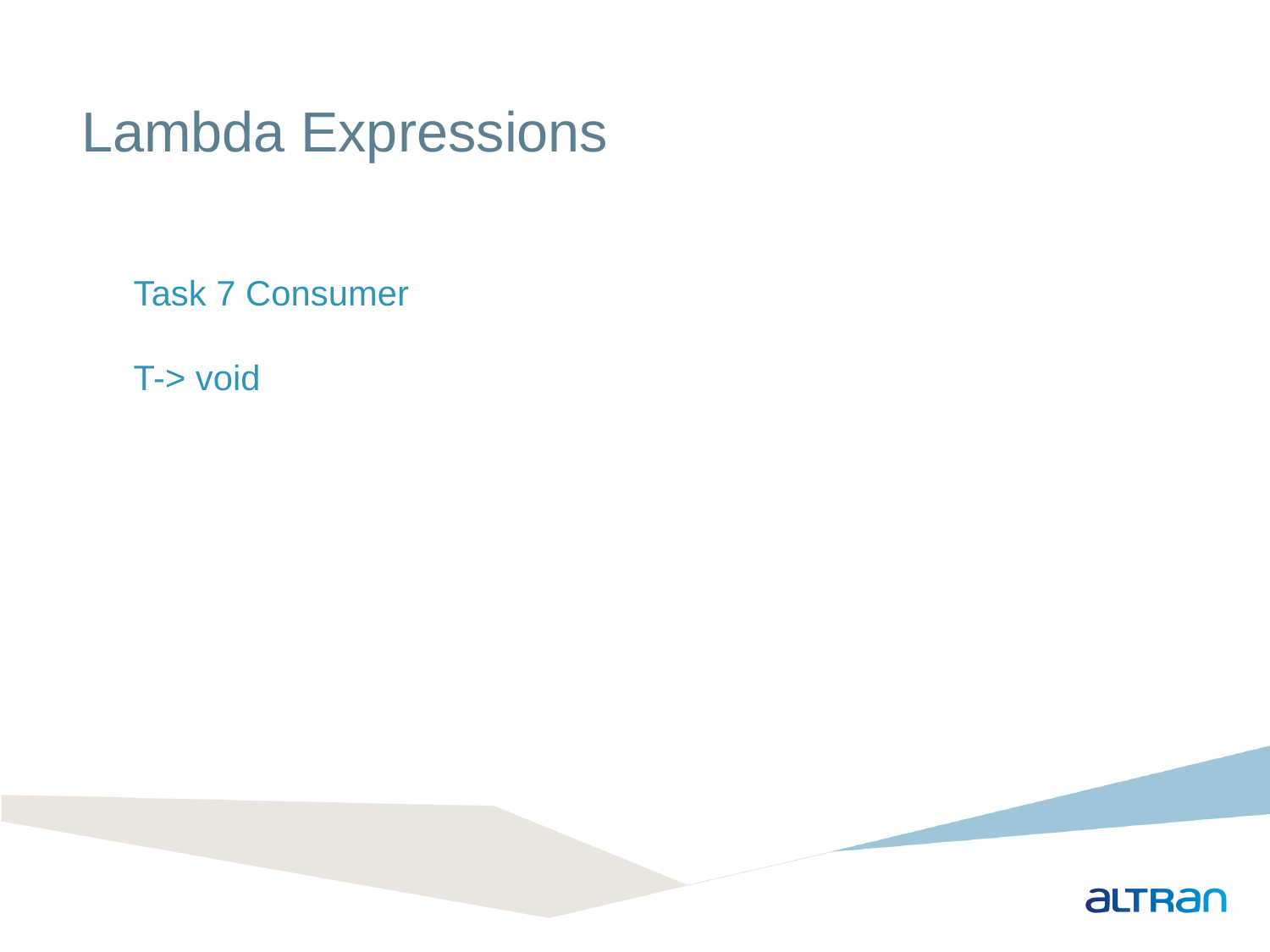

Lambda Expressions

Task 7 Consumer

T-> void